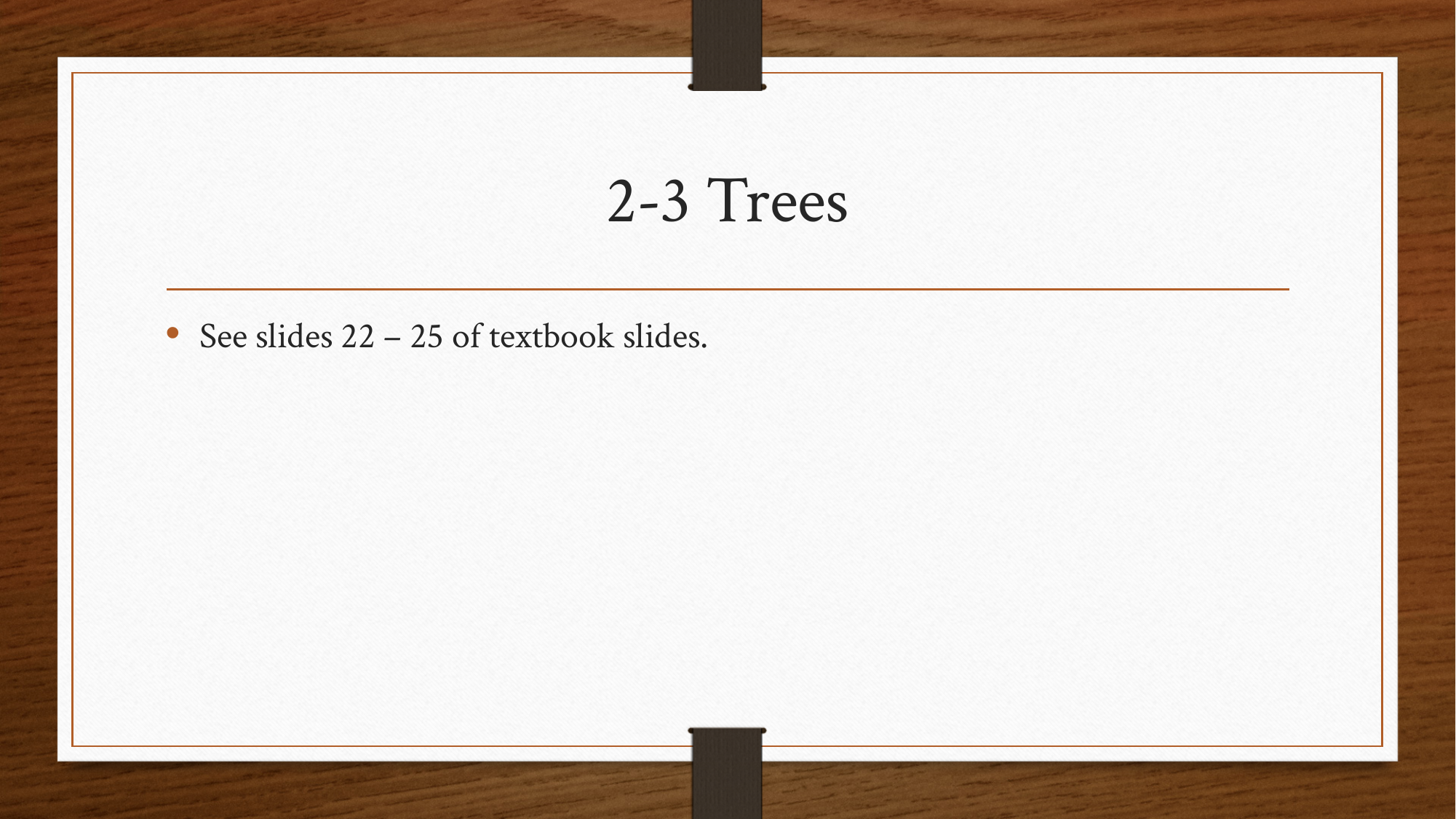

# 2-3 Trees
See slides 22 – 25 of textbook slides.